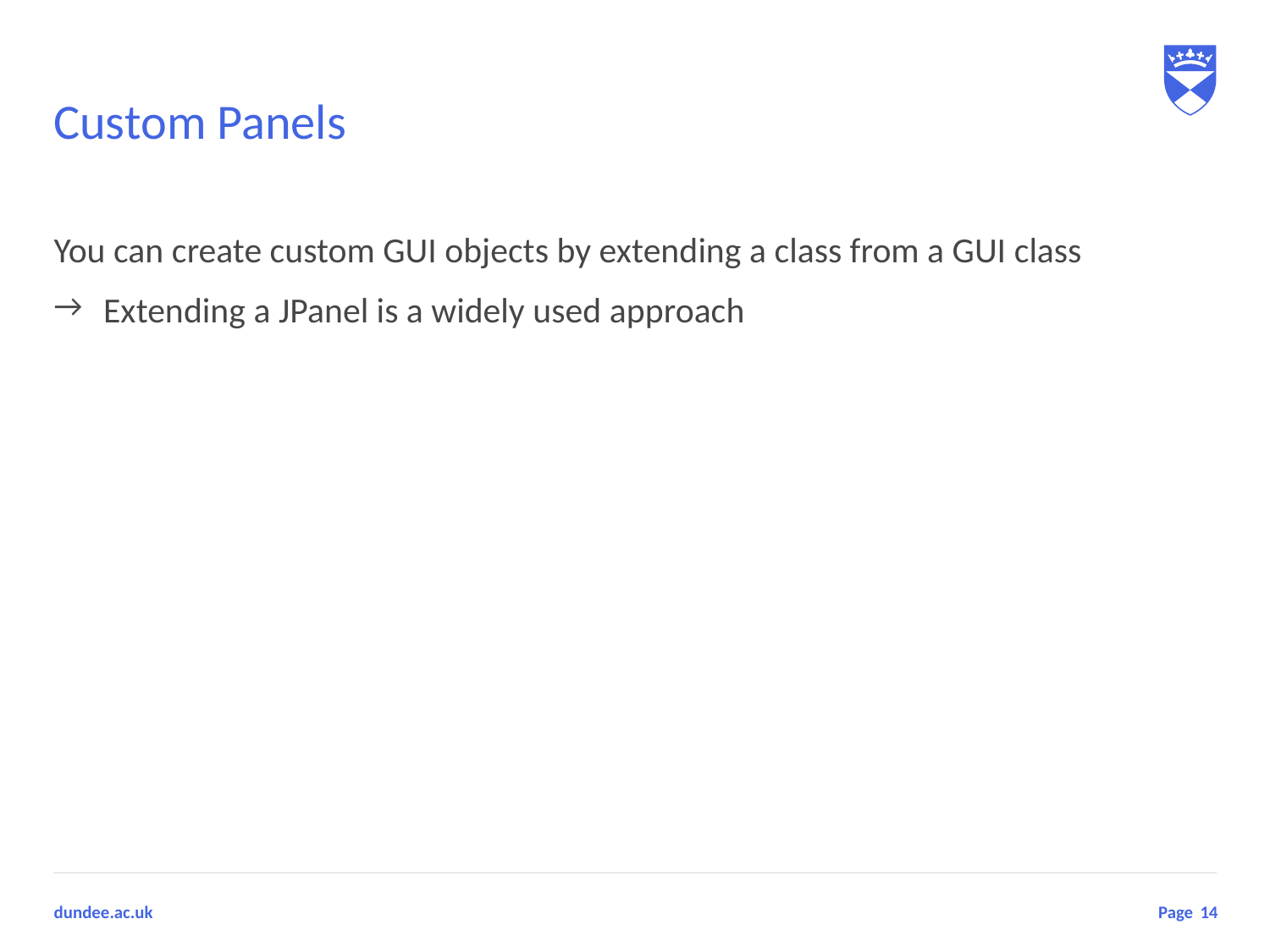

# Custom Panels
You can create custom GUI objects by extending a class from a GUI class
Extending a JPanel is a widely used approach
14